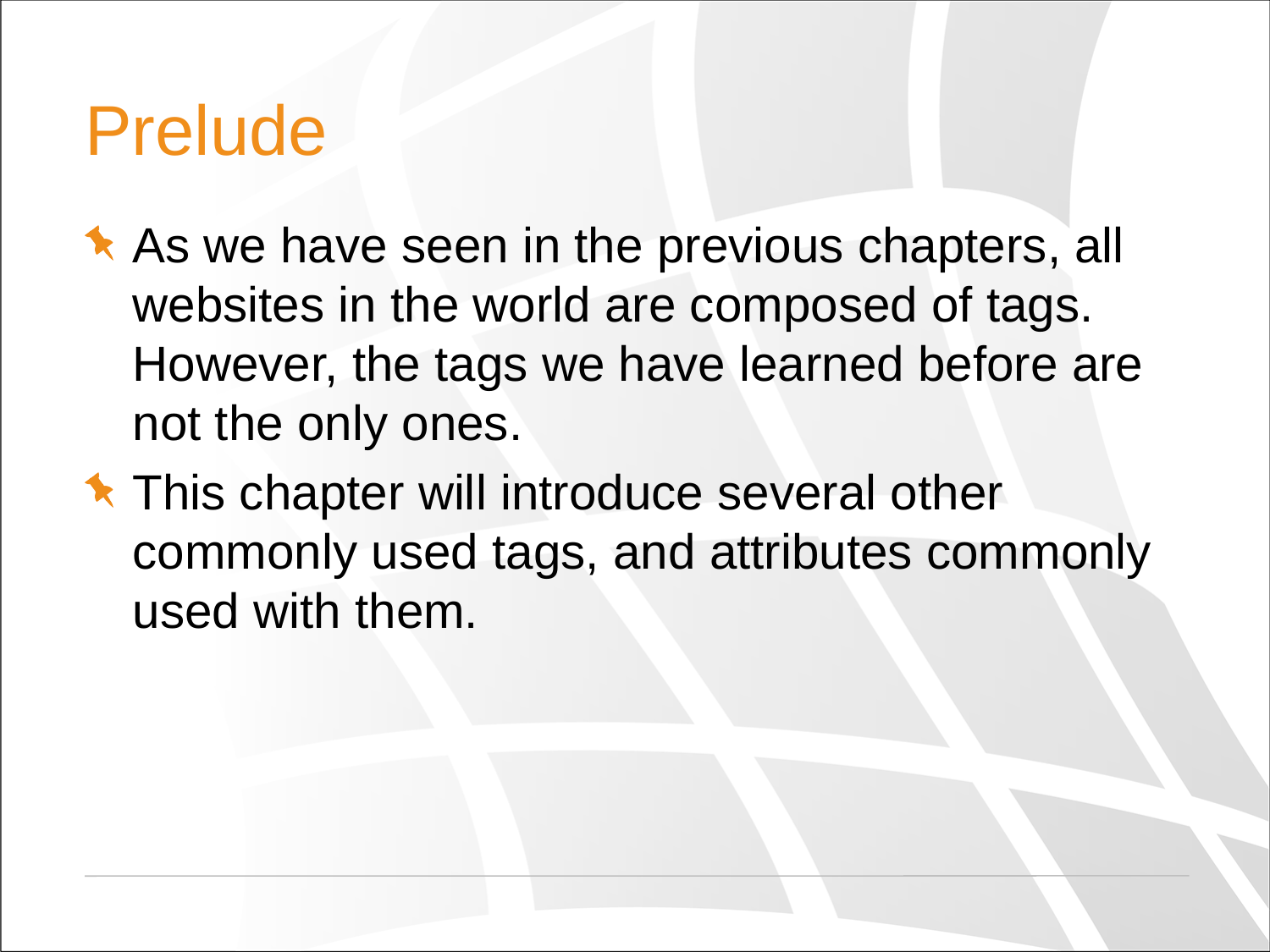

# Prelude
As we have seen in the previous chapters, all websites in the world are composed of tags. However, the tags we have learned before are not the only ones.
This chapter will introduce several other commonly used tags, and attributes commonly used with them.